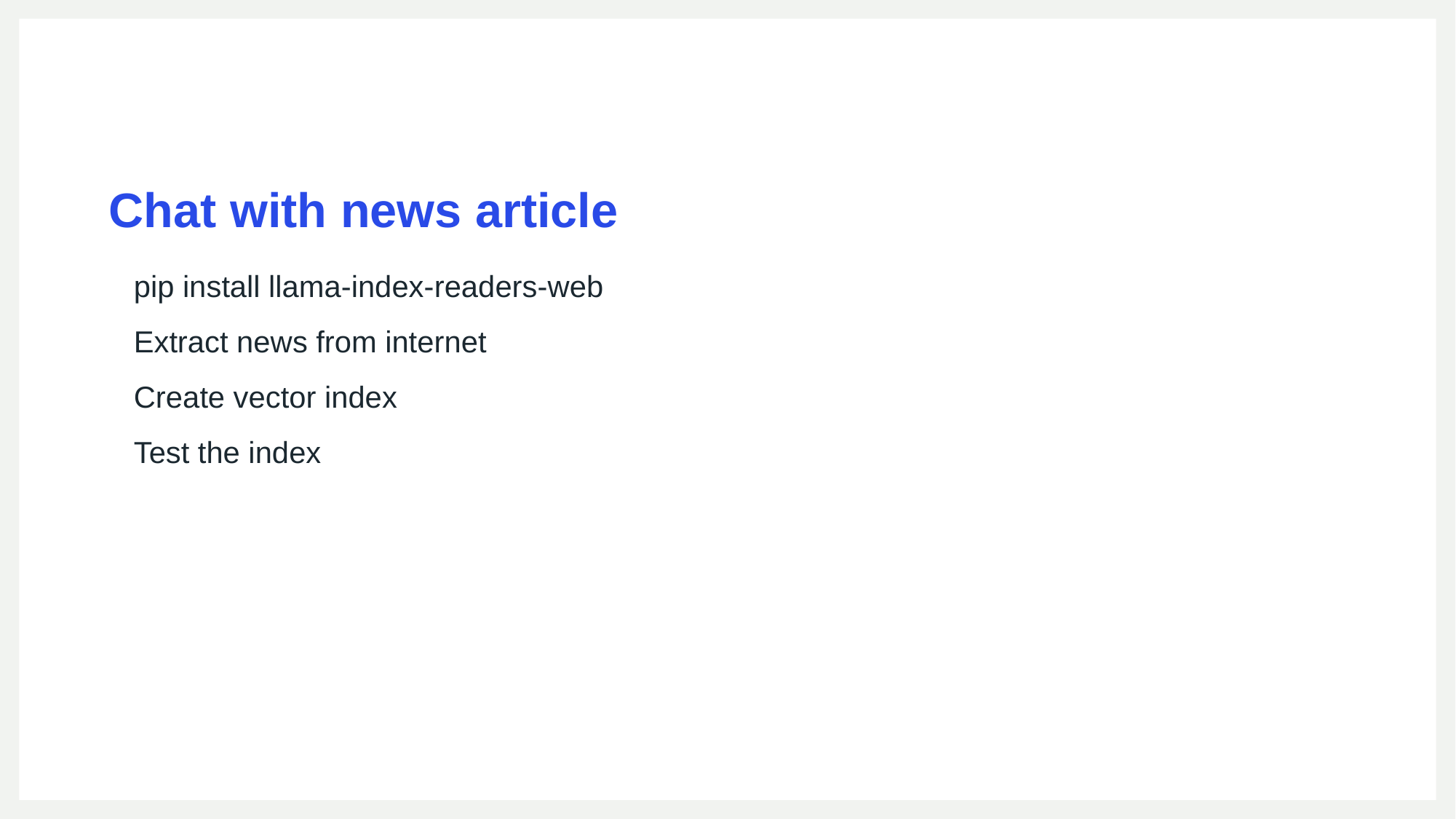

# Chat with news article
pip install llama-index-readers-web
Extract news from internet
Create vector index
Test the index